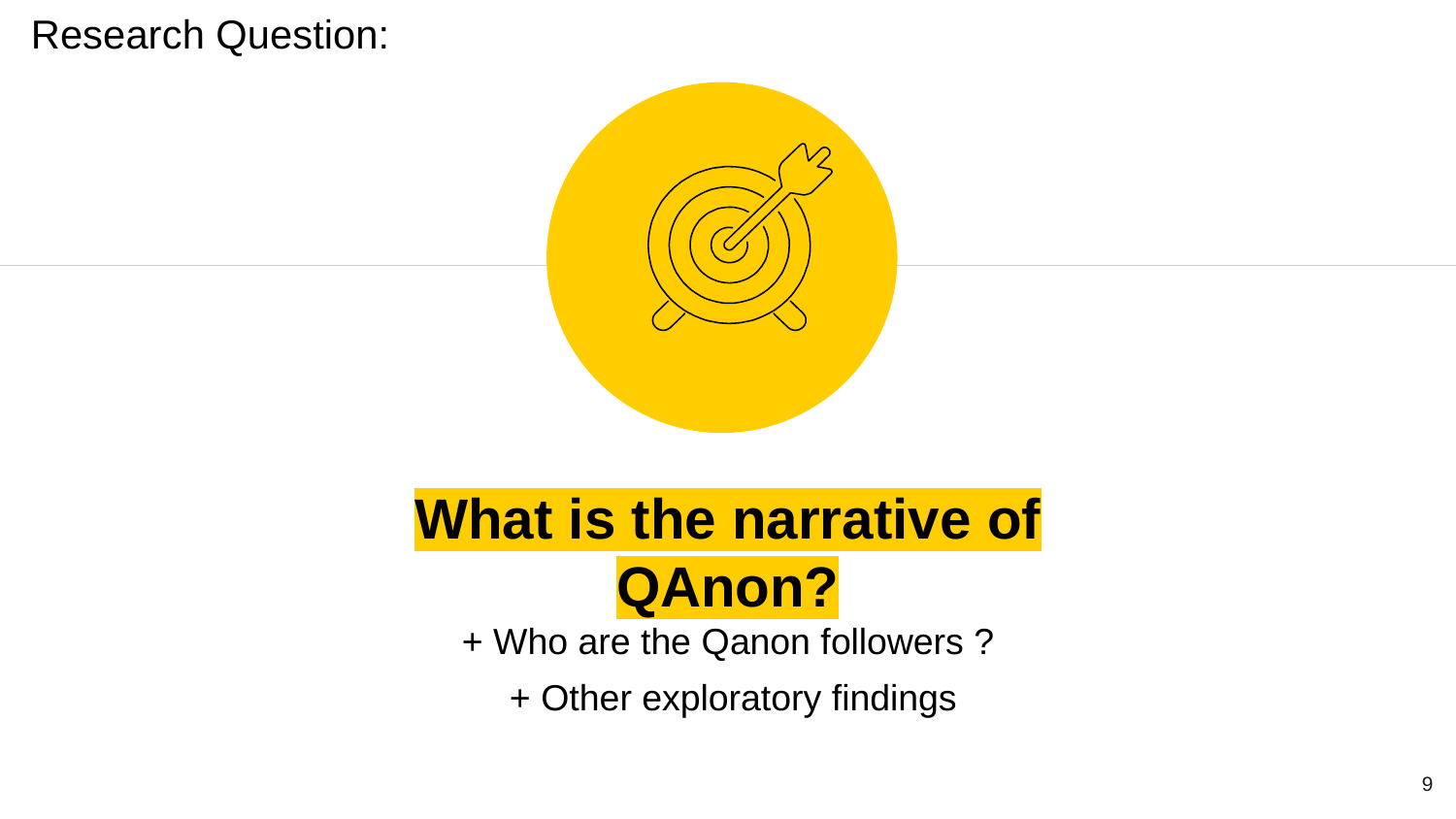

Research Question:

What is the narrative of QAnon?
+ Who are the Qanon followers ?
 + Other exploratory findings
9